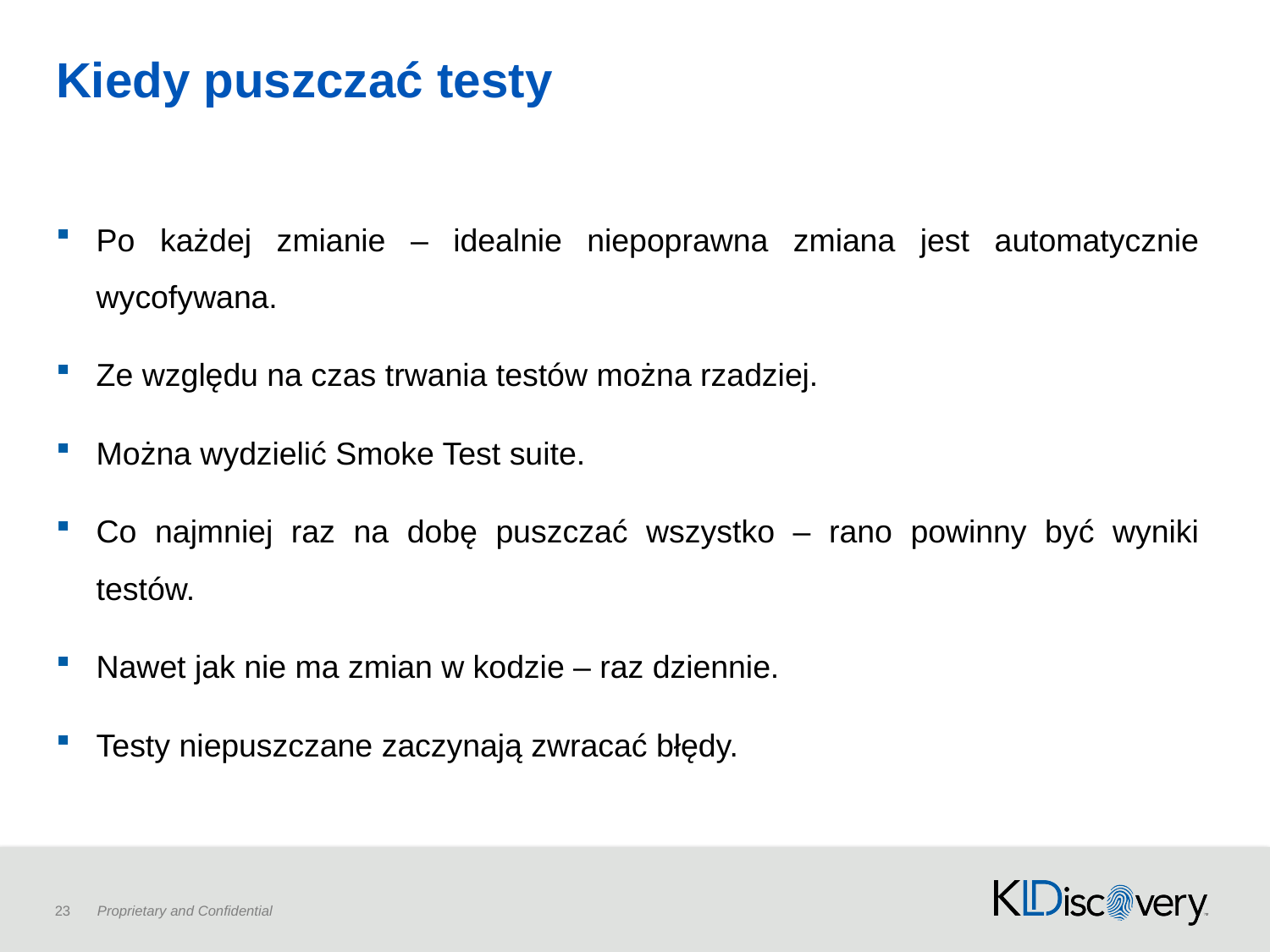

# Kiedy puszczać testy
Po każdej zmianie – idealnie niepoprawna zmiana jest automatycznie wycofywana.
Ze względu na czas trwania testów można rzadziej.
Można wydzielić Smoke Test suite.
Co najmniej raz na dobę puszczać wszystko – rano powinny być wyniki testów.
Nawet jak nie ma zmian w kodzie – raz dziennie.
Testy niepuszczane zaczynają zwracać błędy.